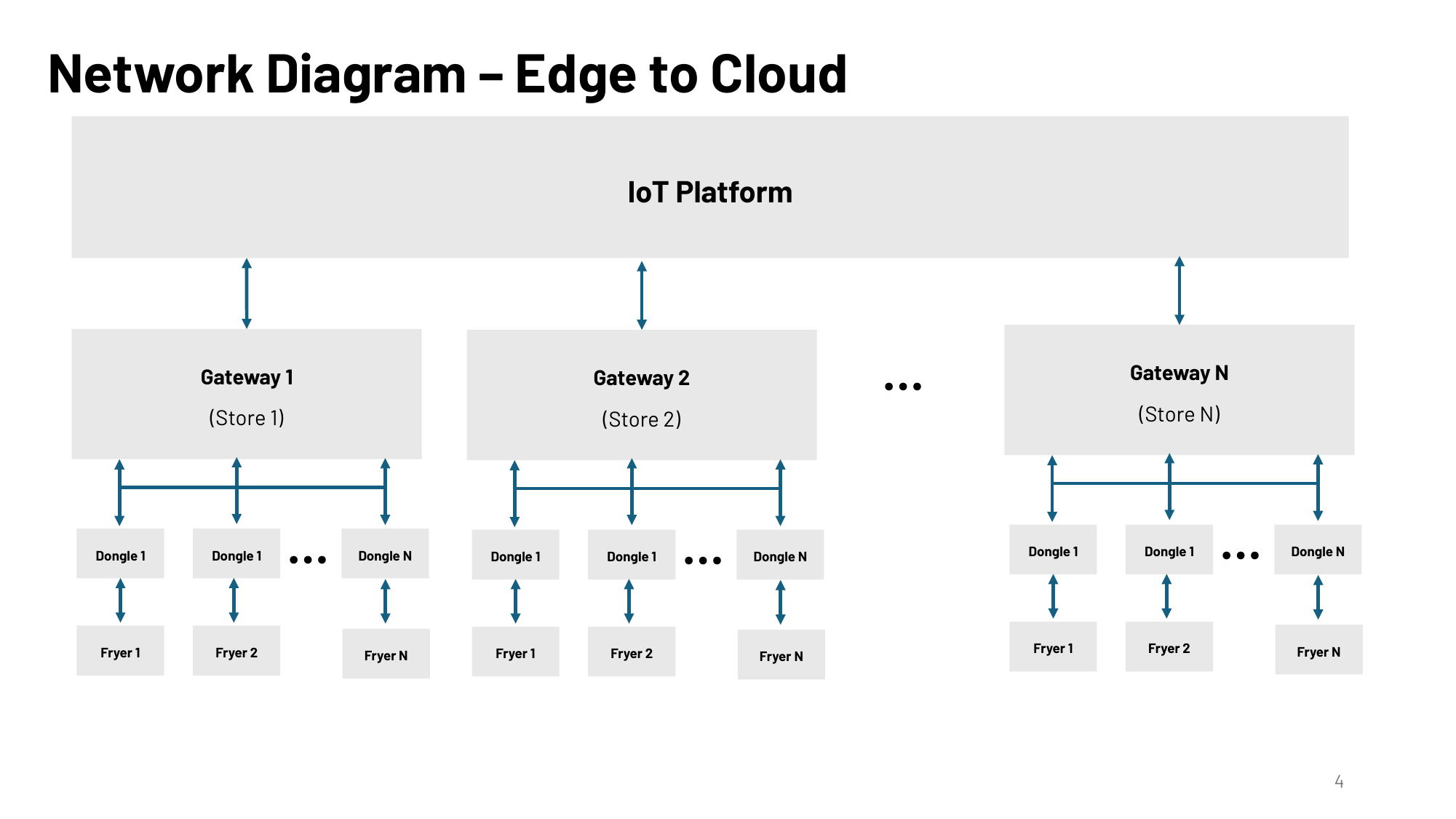

# Network Diagram – Edge to Cloud
IoT Platform
Gateway N
(Store N)
Gateway 1
(Store 1)
Gateway 2
(Store 2)
…
…
…
…
Dongle 1
Dongle 1
Dongle N
Dongle 1
Dongle 1
Dongle N
Dongle 1
Dongle 1
Dongle N
Fryer 1
Fryer 2
Fryer N
Fryer 1
Fryer 2
Fryer 1
Fryer 2
Fryer N
Fryer N
4